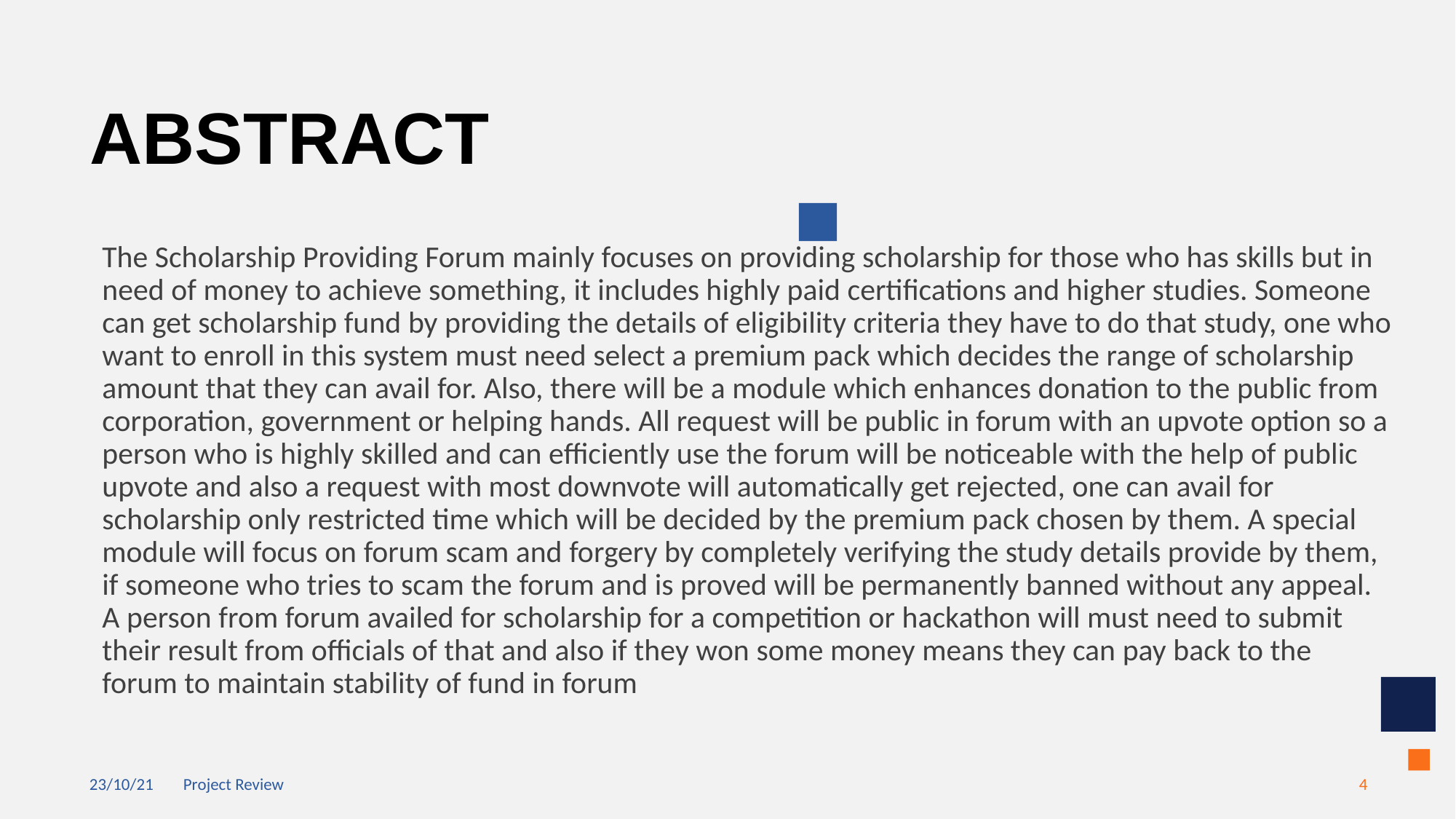

# ABSTRACT
The Scholarship Providing Forum mainly focuses on providing scholarship for those who has skills but in need of money to achieve something, it includes highly paid certifications and higher studies. Someone can get scholarship fund by providing the details of eligibility criteria they have to do that study, one who want to enroll in this system must need select a premium pack which decides the range of scholarship amount that they can avail for. Also, there will be a module which enhances donation to the public from corporation, government or helping hands. All request will be public in forum with an upvote option so a person who is highly skilled and can efficiently use the forum will be noticeable with the help of public upvote and also a request with most downvote will automatically get rejected, one can avail for scholarship only restricted time which will be decided by the premium pack chosen by them. A special module will focus on forum scam and forgery by completely verifying the study details provide by them, if someone who tries to scam the forum and is proved will be permanently banned without any appeal. A person from forum availed for scholarship for a competition or hackathon will must need to submit their result from officials of that and also if they won some money means they can pay back to the forum to maintain stability of fund in forum